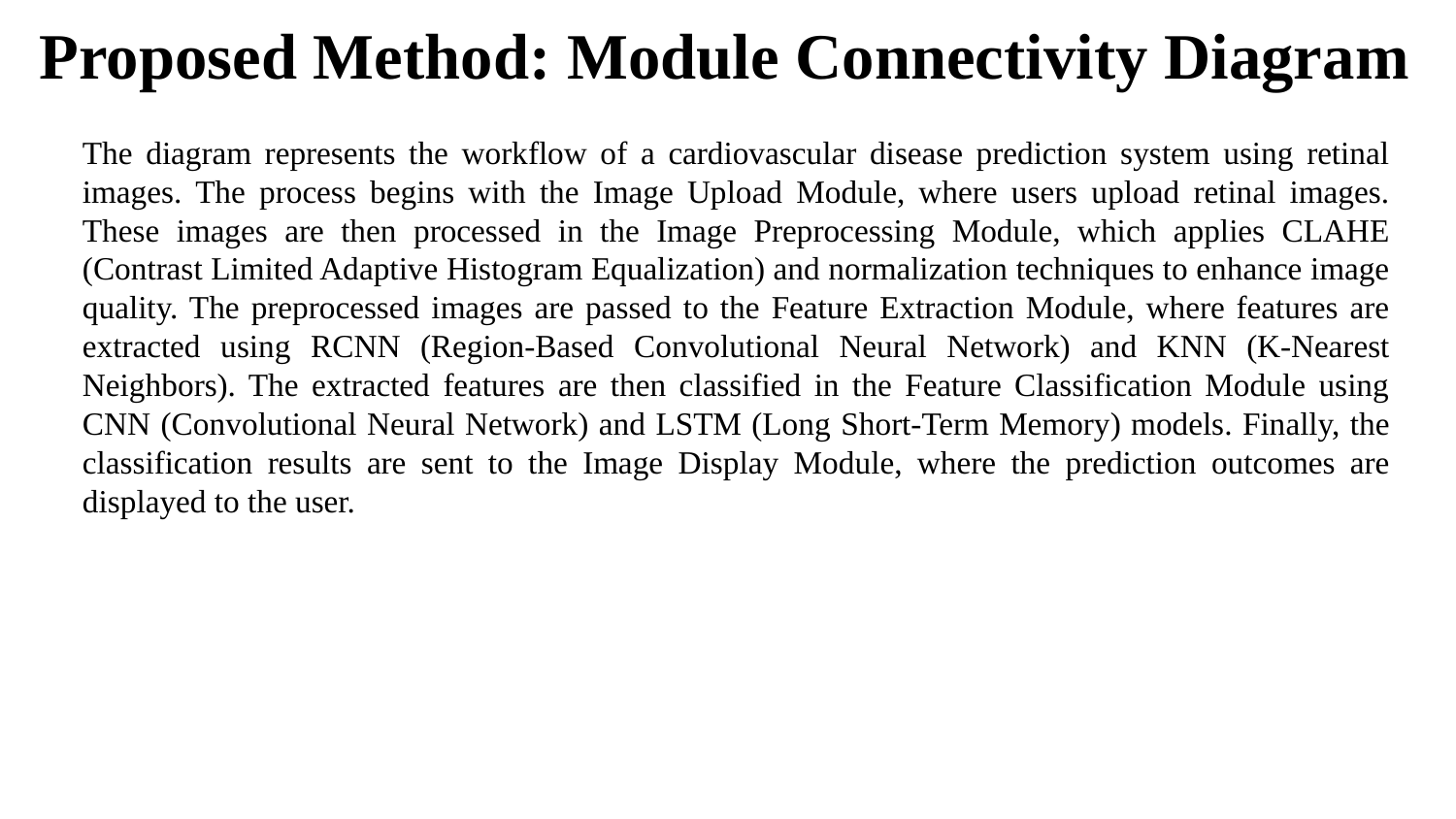

# Proposed Method: Module Connectivity Diagram
The diagram represents the workflow of a cardiovascular disease prediction system using retinal images. The process begins with the Image Upload Module, where users upload retinal images. These images are then processed in the Image Preprocessing Module, which applies CLAHE (Contrast Limited Adaptive Histogram Equalization) and normalization techniques to enhance image quality. The preprocessed images are passed to the Feature Extraction Module, where features are extracted using RCNN (Region-Based Convolutional Neural Network) and KNN (K-Nearest Neighbors). The extracted features are then classified in the Feature Classification Module using CNN (Convolutional Neural Network) and LSTM (Long Short-Term Memory) models. Finally, the classification results are sent to the Image Display Module, where the prediction outcomes are displayed to the user.